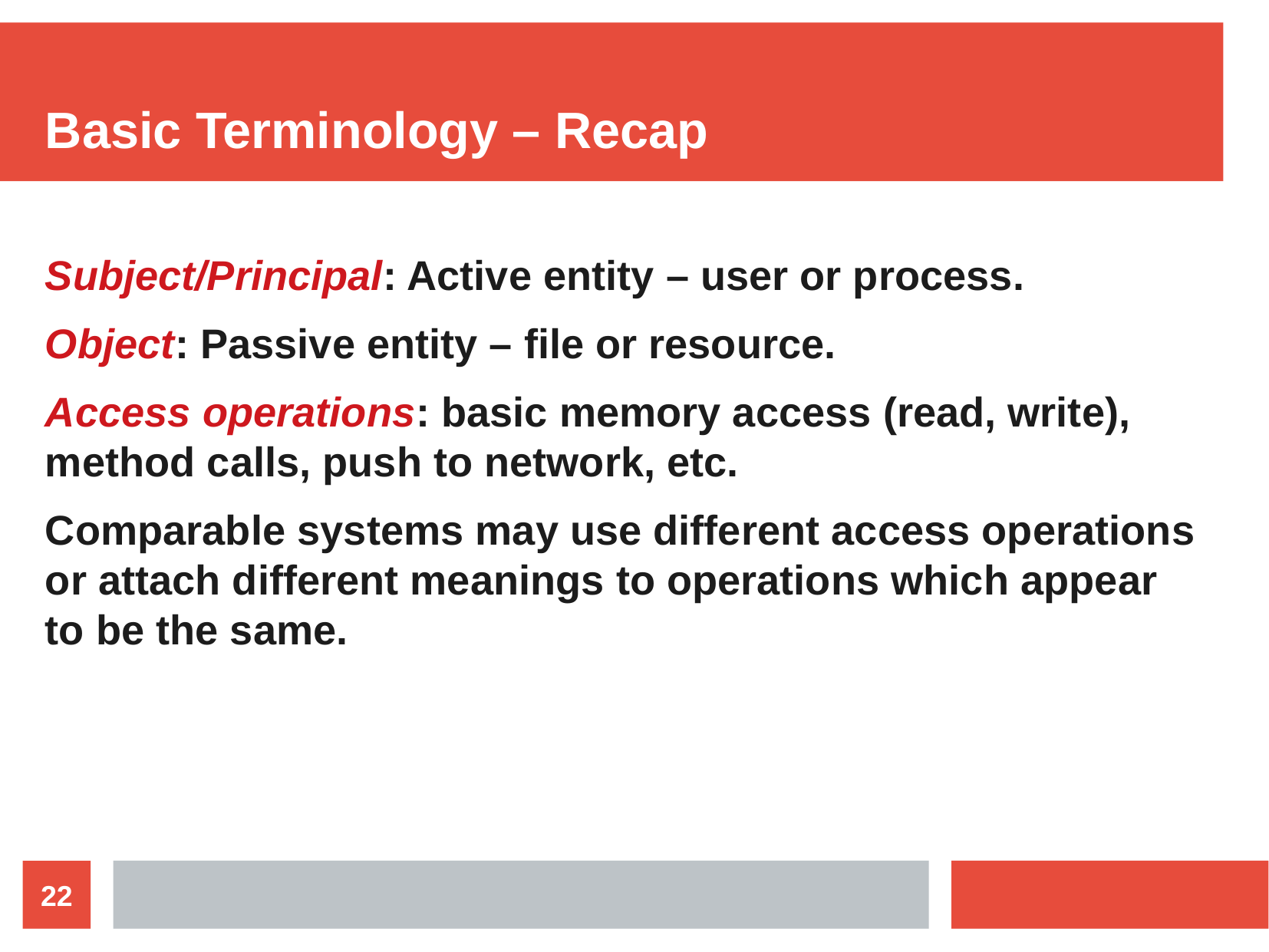

Basic Terminology – Recap
Subject/Principal: Active entity – user or process.
Object: Passive entity – file or resource.
Access operations: basic memory access (read, write), method calls, push to network, etc.
Comparable systems may use different access operations or attach different meanings to operations which appear to be the same.
22